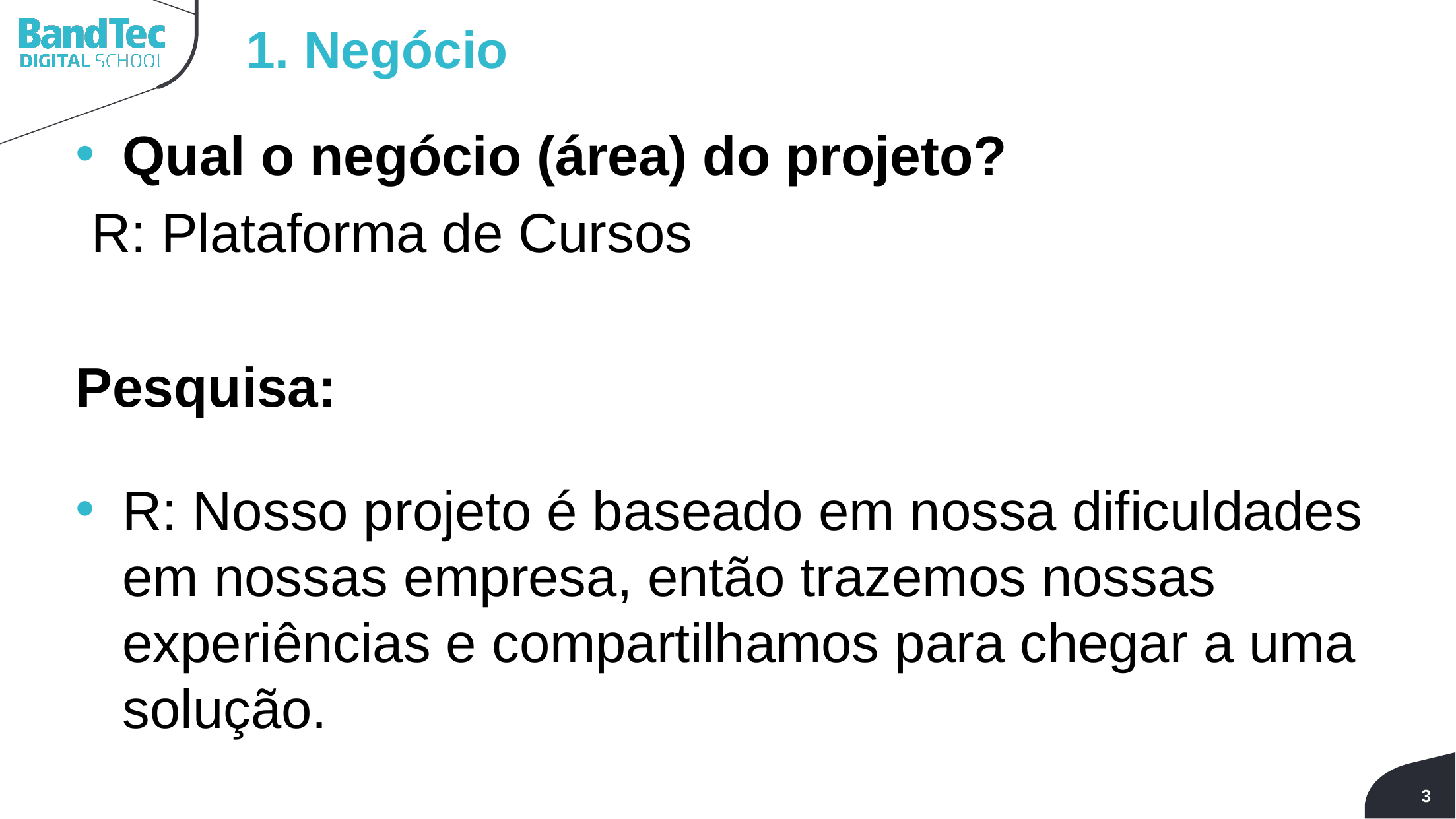

1. Negócio
Qual o negócio (área) do projeto?
 R: Plataforma de Cursos

Pesquisa:

R: Nosso projeto é baseado em nossa dificuldades em nossas empresa, então trazemos nossas experiências e compartilhamos para chegar a uma solução.

3